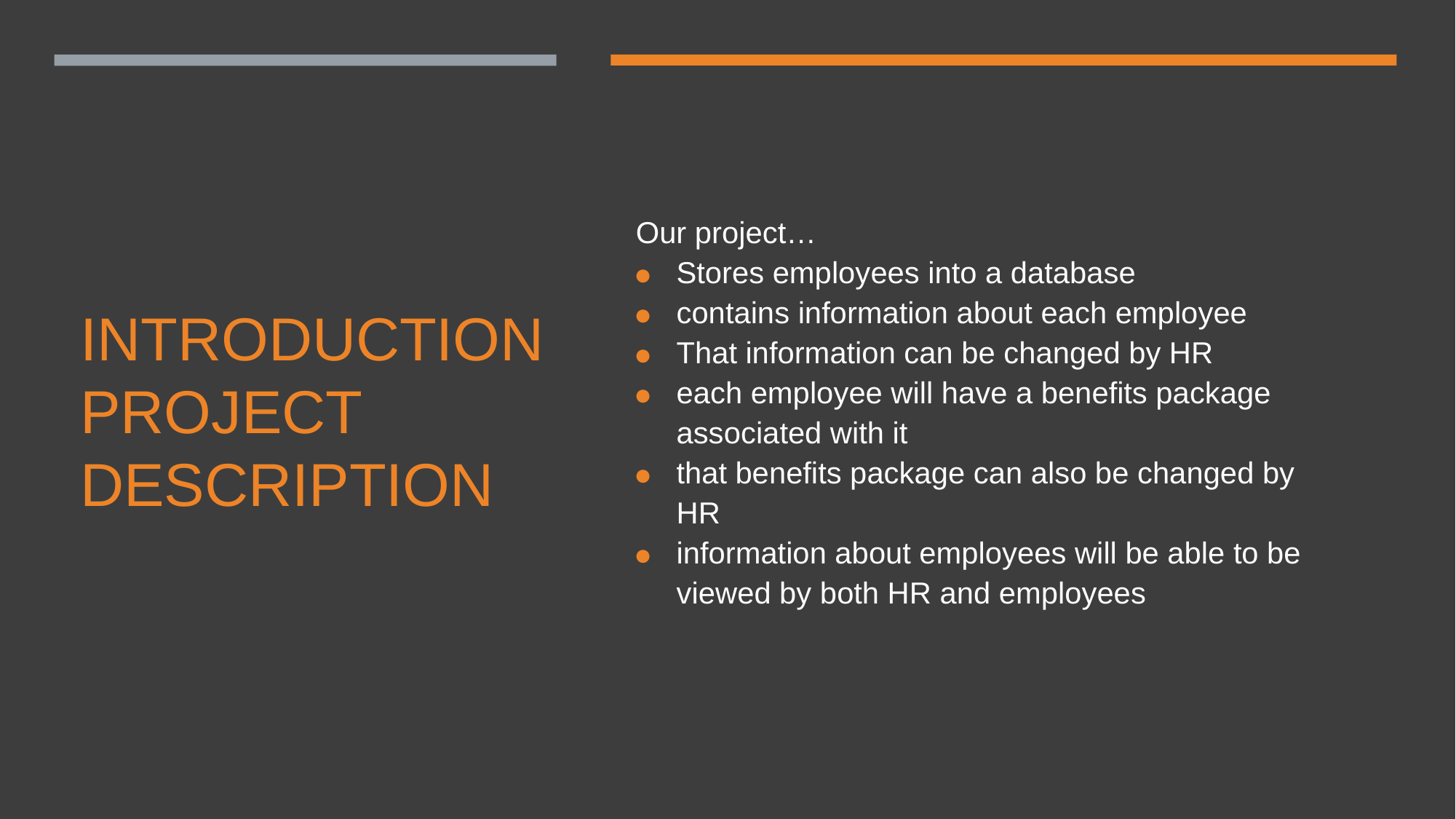

Our project…
Stores employees into a database
contains information about each employee
That information can be changed by HR
each employee will have a benefits package associated with it
that benefits package can also be changed by HR
information about employees will be able to be viewed by both HR and employees
# INTRODUCTION PROJECT DESCRIPTION